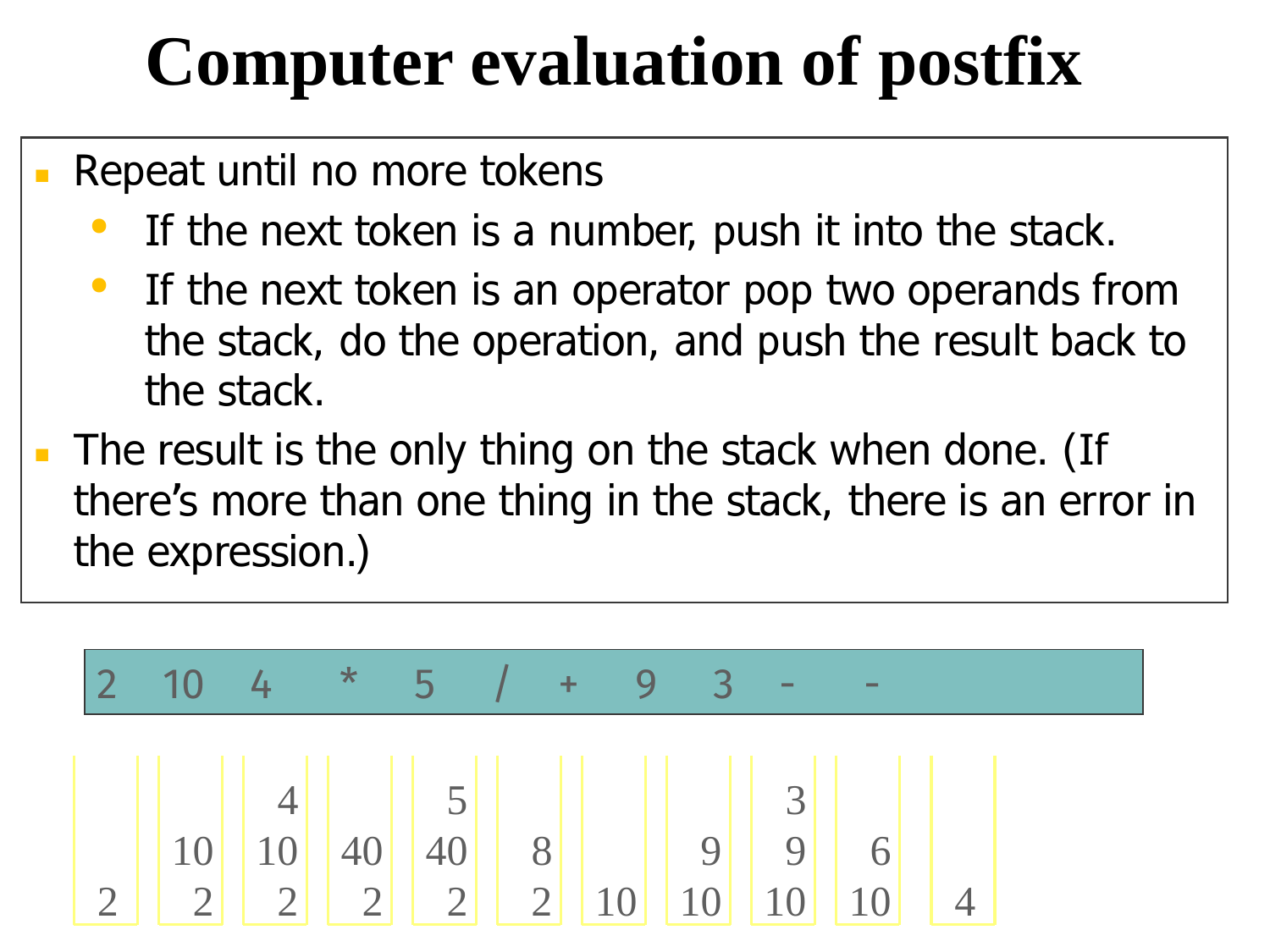

Computer evaluation of postfix
Repeat until no more tokens
If the next token is a number, push it into the stack.
If the next token is an operator pop two operands from the stack, do the operation, and push the result back to the stack.
The result is the only thing on the stack when done. (If there’s more than one thing in the stack, there is an error in the expression.)
2    10    4      *     5     /    +     9     3    -      -
 2
10
  2
  4
10
  2
40
  2
  5
40
  2
  8
  2
10
  9
10
  3
  9
10
  6
10
 4